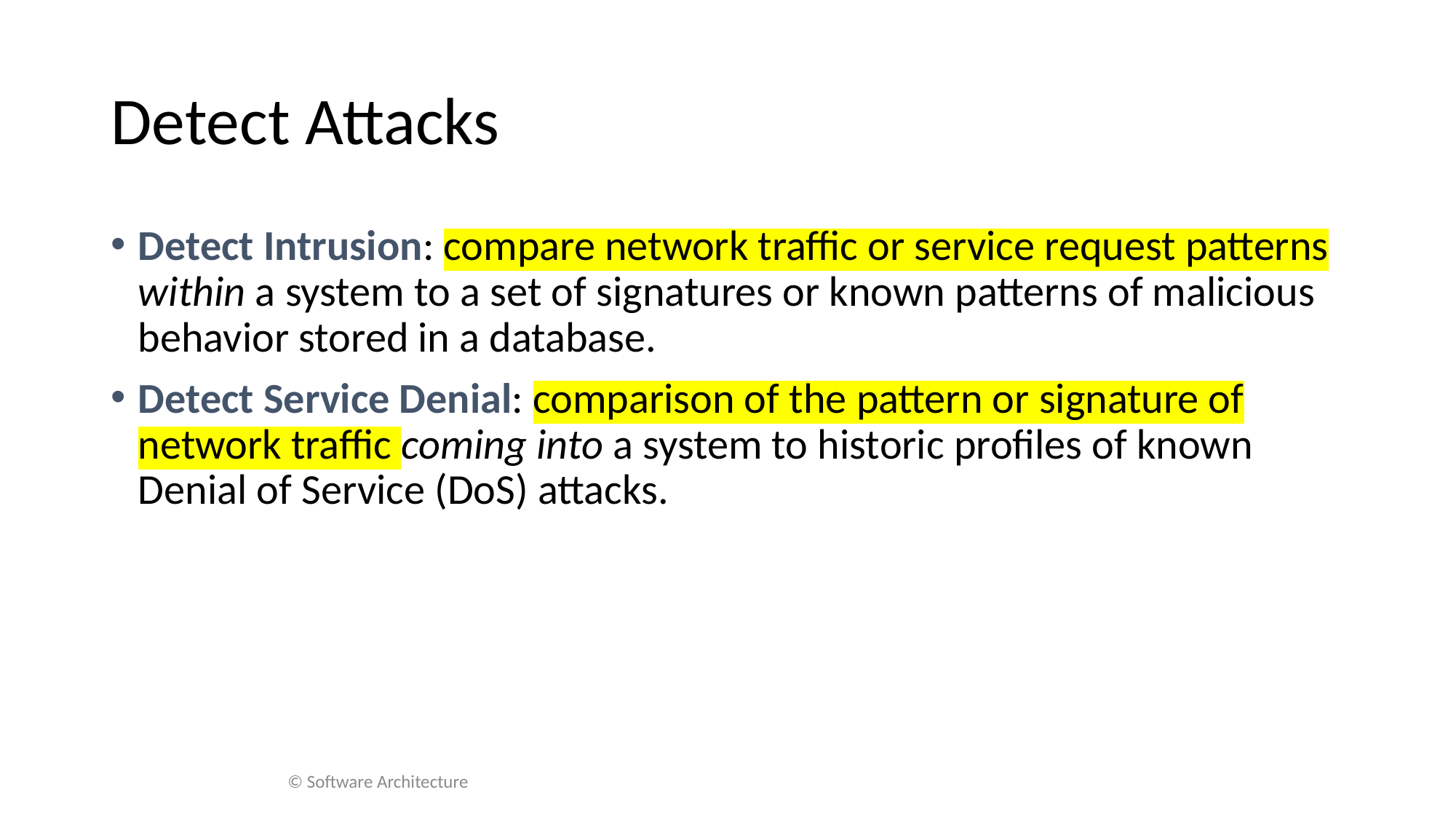

# Detect Attacks
Detect Intrusion: compare network traffic or service request patterns within a system to a set of signatures or known patterns of malicious behavior stored in a database.
Detect Service Denial: comparison of the pattern or signature of network traffic coming into a system to historic profiles of known Denial of Service (DoS) attacks.
© Software Architecture